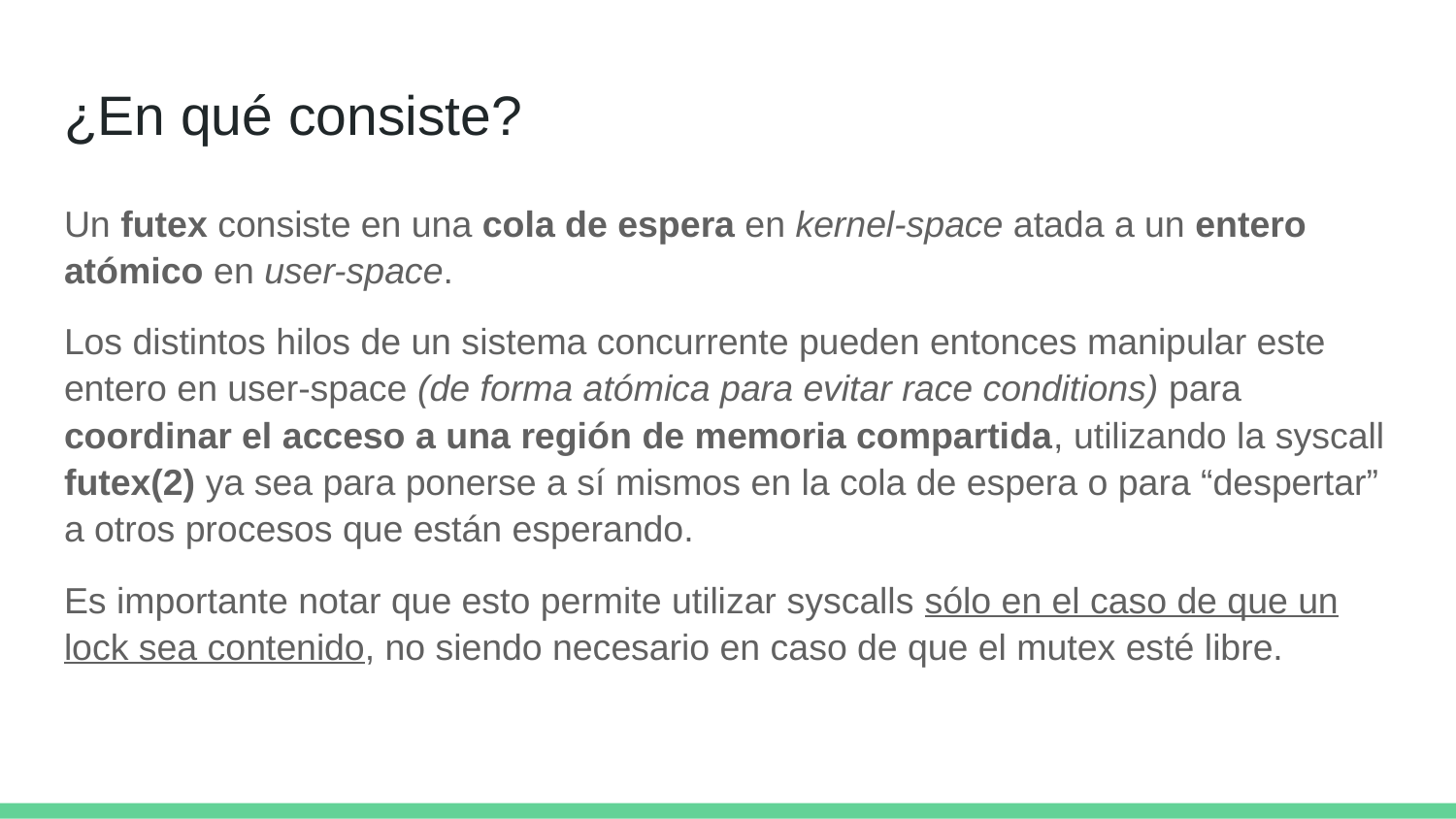

# ¿En qué consiste?
Un futex consiste en una cola de espera en kernel-space atada a un entero atómico en user-space.
Los distintos hilos de un sistema concurrente pueden entonces manipular este entero en user-space (de forma atómica para evitar race conditions) para coordinar el acceso a una región de memoria compartida, utilizando la syscall futex(2) ya sea para ponerse a sí mismos en la cola de espera o para “despertar” a otros procesos que están esperando.
Es importante notar que esto permite utilizar syscalls sólo en el caso de que un lock sea contenido, no siendo necesario en caso de que el mutex esté libre.